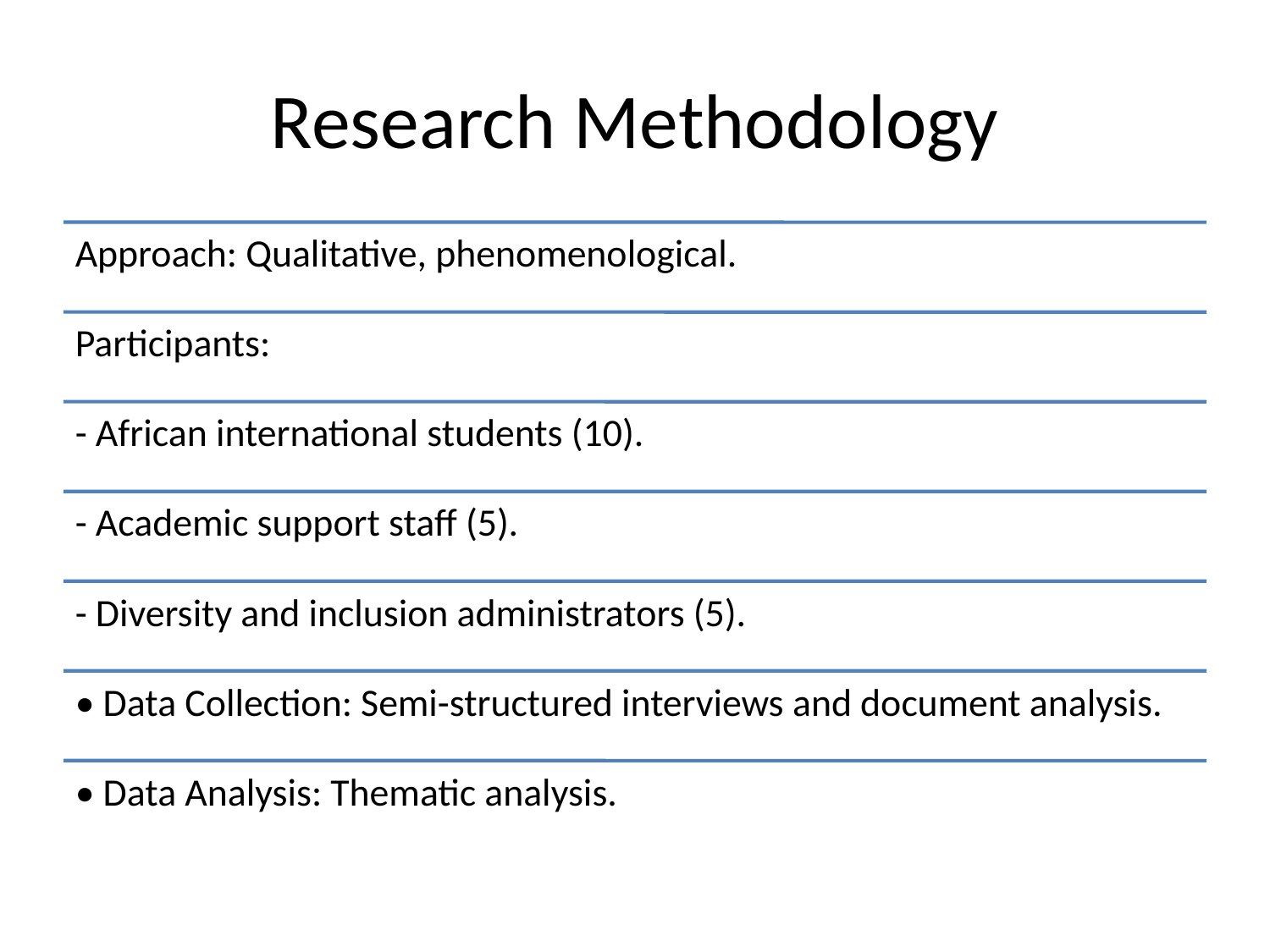

# Research Methodology
Approach: Qualitative, phenomenological.
Participants:
- African international students (10).
- Academic support staff (5).
- Diversity and inclusion administrators (5).
• Data Collection: Semi-structured interviews and document analysis.
• Data Analysis: Thematic analysis.